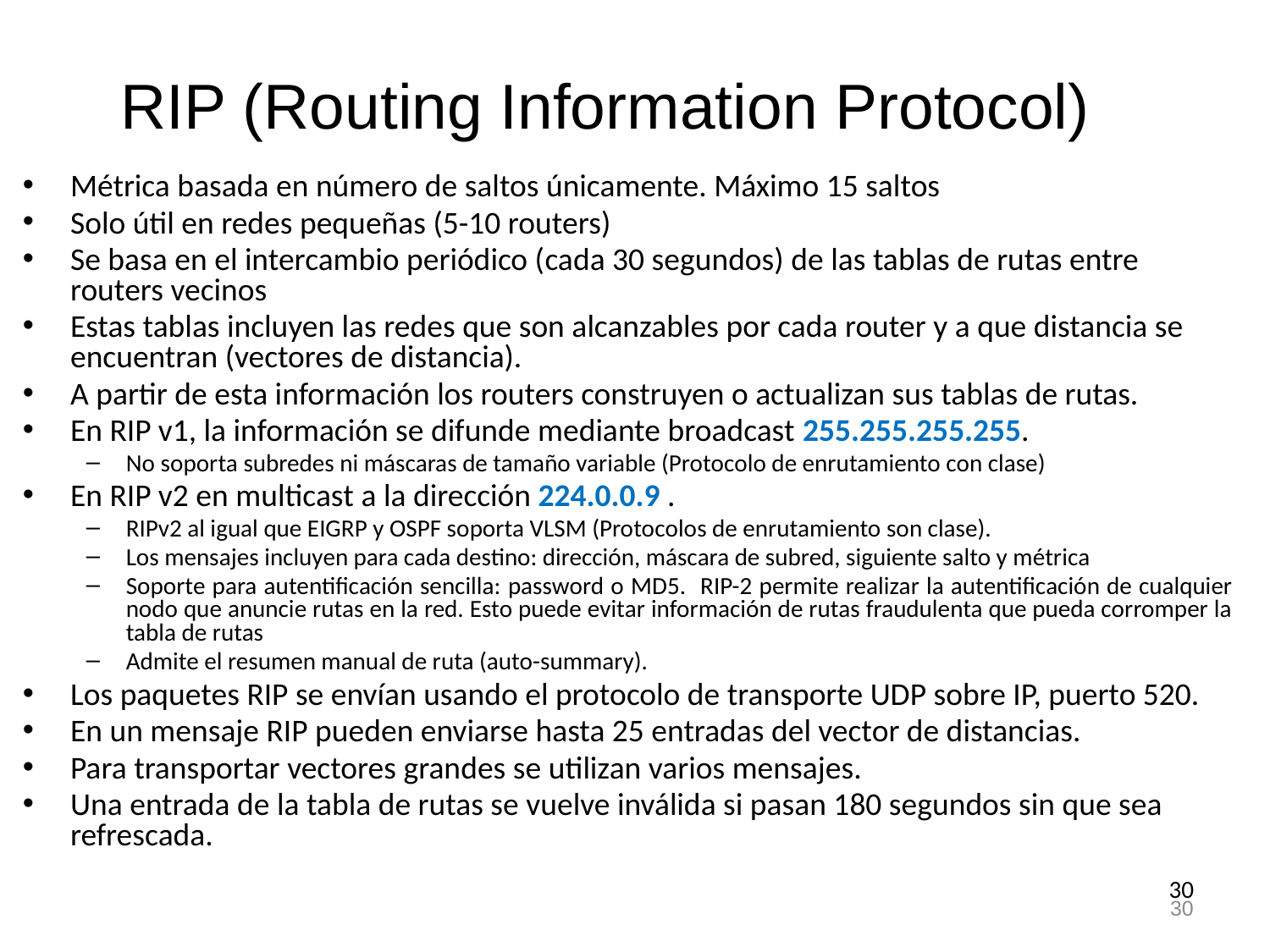

RIP (Routing Information Protocol)
Métrica basada en número de saltos únicamente. Máximo 15 saltos
Solo útil en redes pequeñas (5-10 routers)
Se basa en el intercambio periódico (cada 30 segundos) de las tablas de rutas entre routers vecinos
Estas tablas incluyen las redes que son alcanzables por cada router y a que distancia se encuentran (vectores de distancia).
A partir de esta información los routers construyen o actualizan sus tablas de rutas.
En RIP v1, la información se difunde mediante broadcast 255.255.255.255.
No soporta subredes ni máscaras de tamaño variable (Protocolo de enrutamiento con clase)
En RIP v2 en multicast a la dirección 224.0.0.9 .
RIPv2 al igual que EIGRP y OSPF soporta VLSM (Protocolos de enrutamiento son clase).
Los mensajes incluyen para cada destino: dirección, máscara de subred, siguiente salto y métrica
Soporte para autentificación sencilla: password o MD5.  RIP-2 permite realizar la autentificación de cualquier nodo que anuncie rutas en la red. Esto puede evitar información de rutas fraudulenta que pueda corromper la tabla de rutas
Admite el resumen manual de ruta (auto-summary).
Los paquetes RIP se envían usando el protocolo de transporte UDP sobre IP, puerto 520.
En un mensaje RIP pueden enviarse hasta 25 entradas del vector de distancias.
Para transportar vectores grandes se utilizan varios mensajes.
Una entrada de la tabla de rutas se vuelve inválida si pasan 180 segundos sin que sea refrescada.
30
30